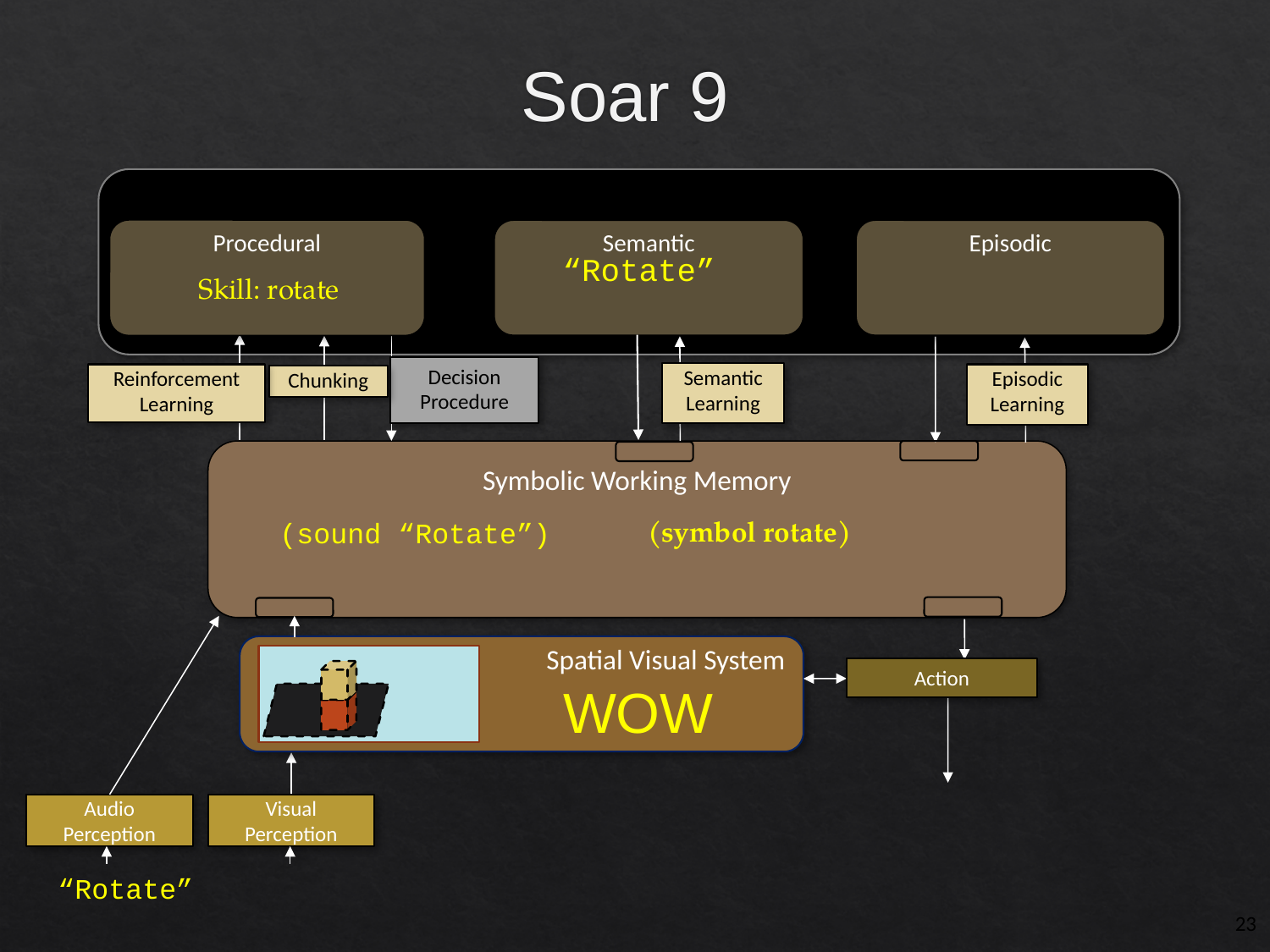

# Soar 9
Long-Term Memories
Procedural
Semantic
Episodic
“Rotate”
Skill: rotate

Decision Procedure
Semantic
Learning
Reinforcement
Learning
Episodic
Learning
Chunking

Symbolic Working Memory

(symbol rotate)
(sound “Rotate”)

Spatial Visual System

Action

WOW

Audio Perception
Visual Perception
“Rotate”
23